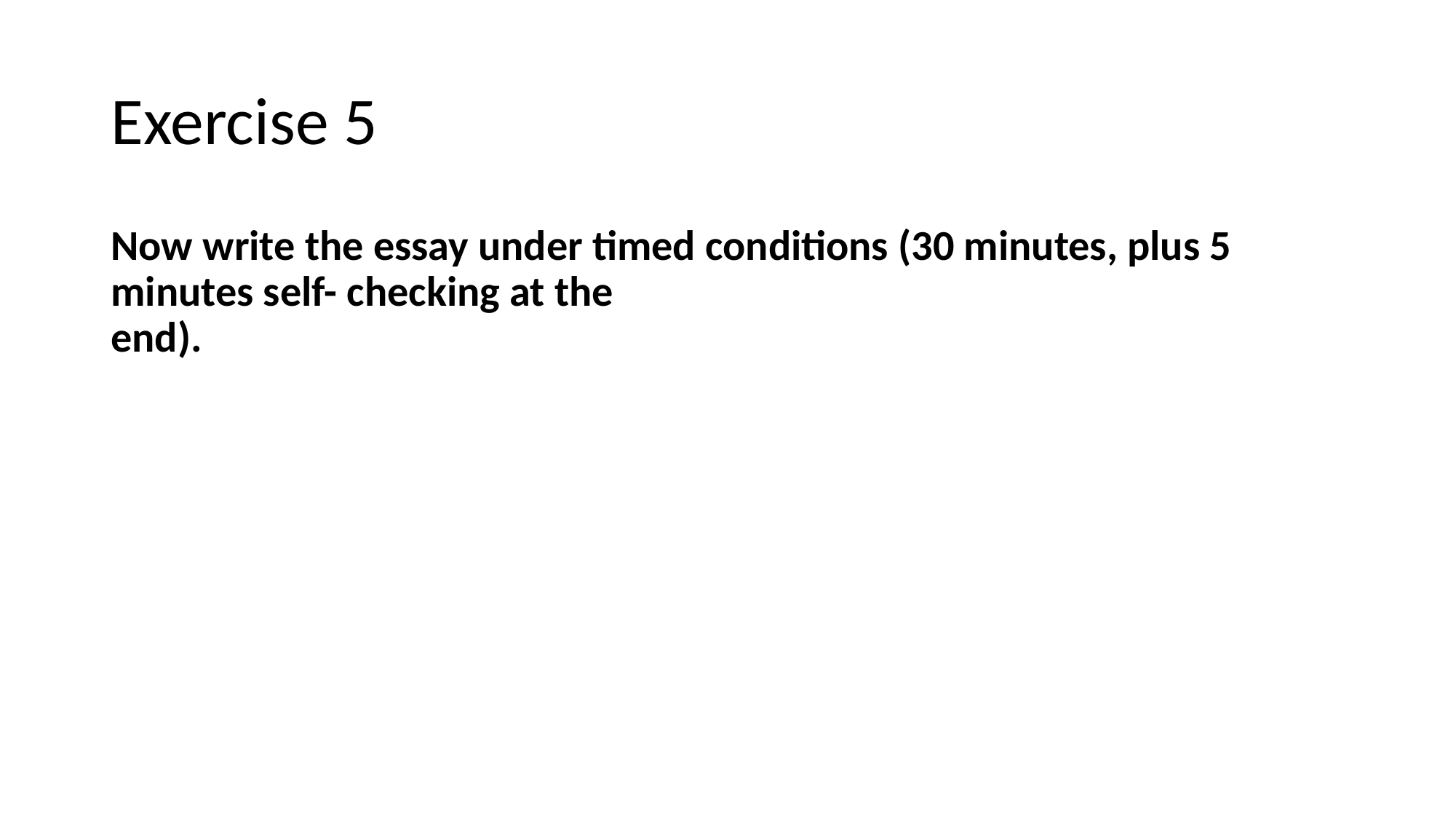

# Exercise 5
Now write the essay under timed conditions (30 minutes, plus 5 minutes self- checking at the
end).